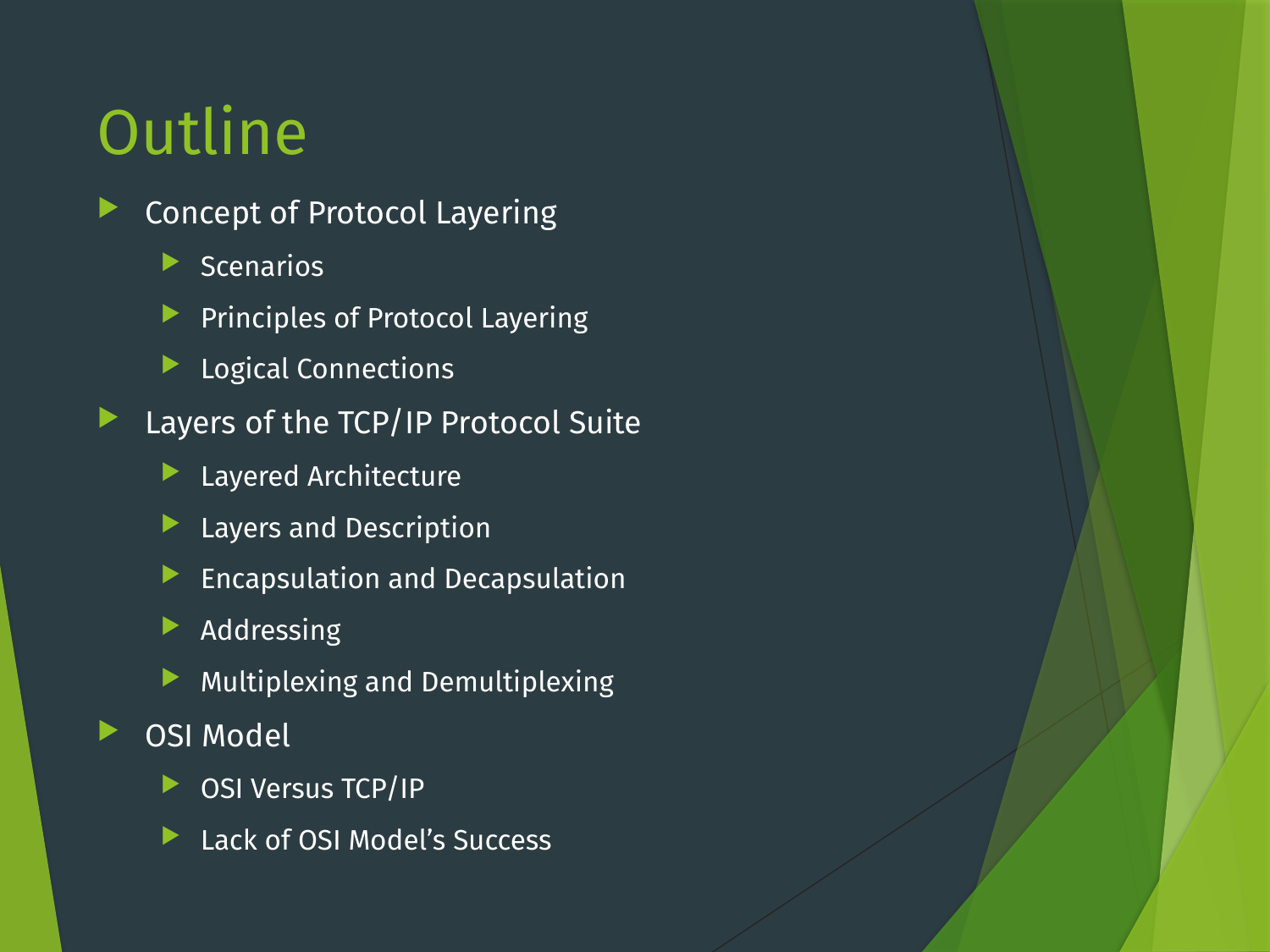

# Outline
Concept of Protocol Layering
Scenarios
Principles of Protocol Layering
Logical Connections
Layers of the TCP/IP Protocol Suite
Layered Architecture
Layers and Description
Encapsulation and Decapsulation
Addressing
Multiplexing and Demultiplexing
OSI Model
OSI Versus TCP/IP
Lack of OSI Model’s Success